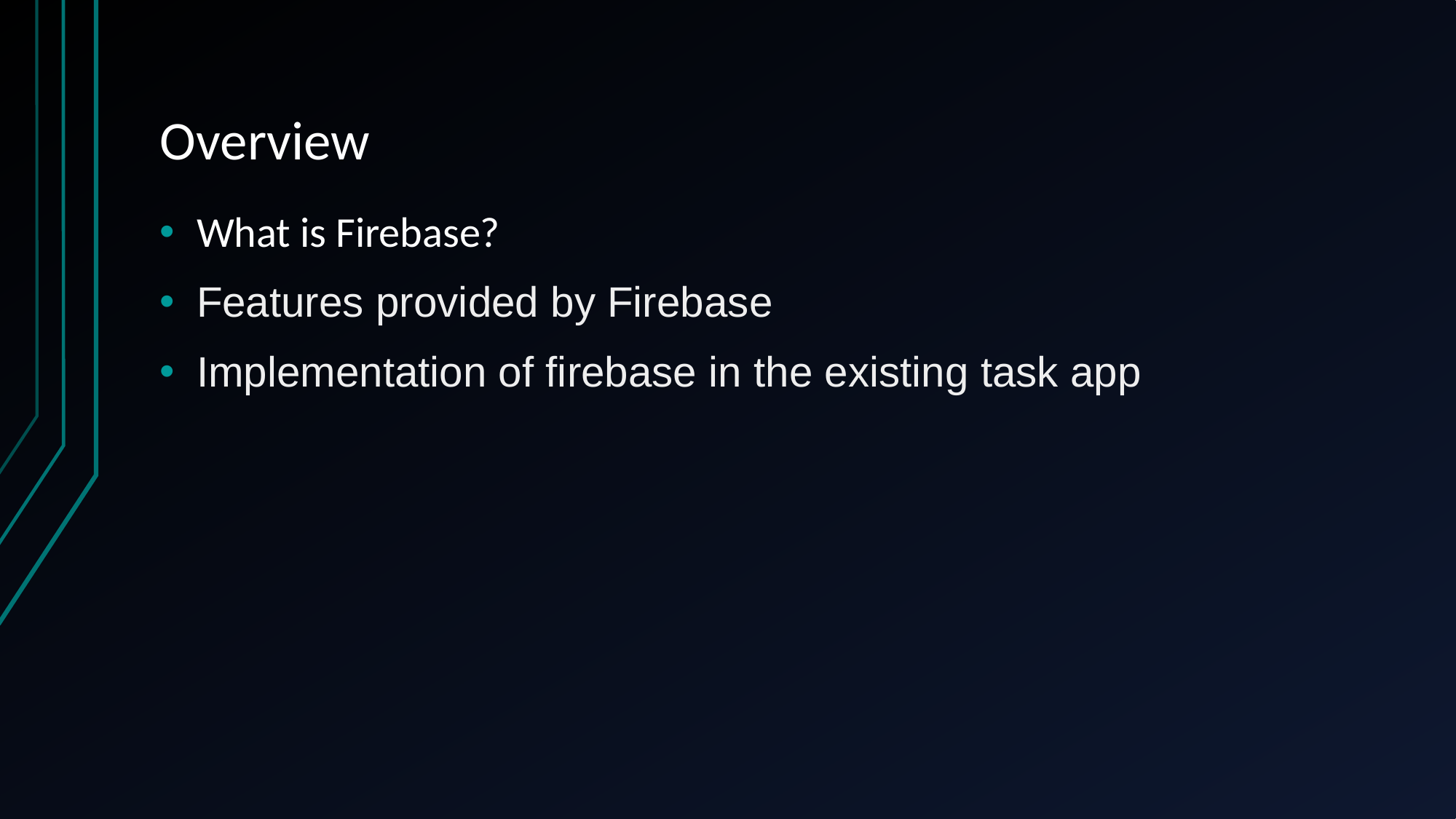

# Overview
What is Firebase?
Features provided by Firebase
Implementation of firebase in the existing task app